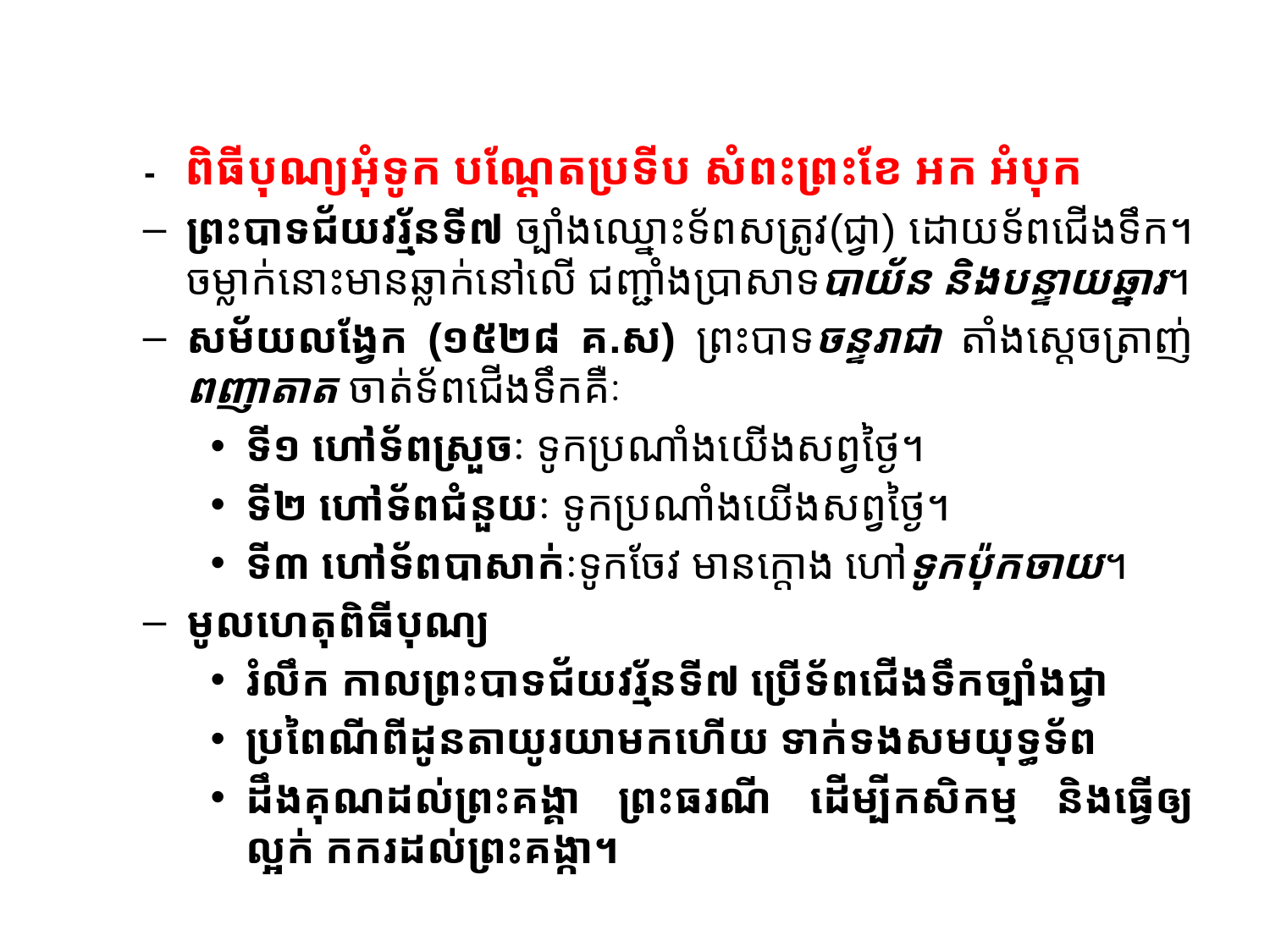

#

-   ពិធីបុណ្យអុំទូក បណ្តែតប្រទីប សំពះព្រះខែ អក អំបុក
ព្រះបាទជ័យវរ្ម័នទី៧ ច្បាំងឈ្នោះទ័ពសត្រូវ(ជ្វា) ដោយទ័ពជើងទឹក។ ចម្លាក់នោះមានឆ្លាក់នៅលើ ជញ្ជាំងប្រាសាទបាយ័ន និងបន្ទាយឆ្នារ។
សម័យលង្វែក (១៥២៨ គ.ស) ព្រះបាទចន្ទរាជា តាំងស្តេចត្រាញ់ ពញាតាត ចាត់ទ័ពជើងទឹកគឺៈ
ទី១ ហៅទ័ពស្រួចៈ ទូកប្រណាំងយើងសព្វថ្ងៃ។
ទី២ ហៅទ័ពជំនួយៈ ទូកប្រណាំងយើងសព្វថ្ងៃ។
ទី៣ ហៅទ័ពបាសាក់ៈទូកចែវ មានក្តោង ហៅទូកប៉ុកចាយ។
មូលហេតុពិធីបុណ្យ
រំលឹក កាលព្រះបាទជ័យវរ្ម័នទី៧ ប្រើទ័ពជើងទឹកច្បាំងជ្វា
ប្រពៃណីពីដូនតាយូរយាមកហើយ ទាក់ទងសមយុទ្ធទ័ព
ដឹងគុណដល់ព្រះគង្គា ព្រះធរណី ដើម្បីកសិកម្ម និងធ្វើឲ្យ ល្អក់ កករដល់ព្រះគង្កា។